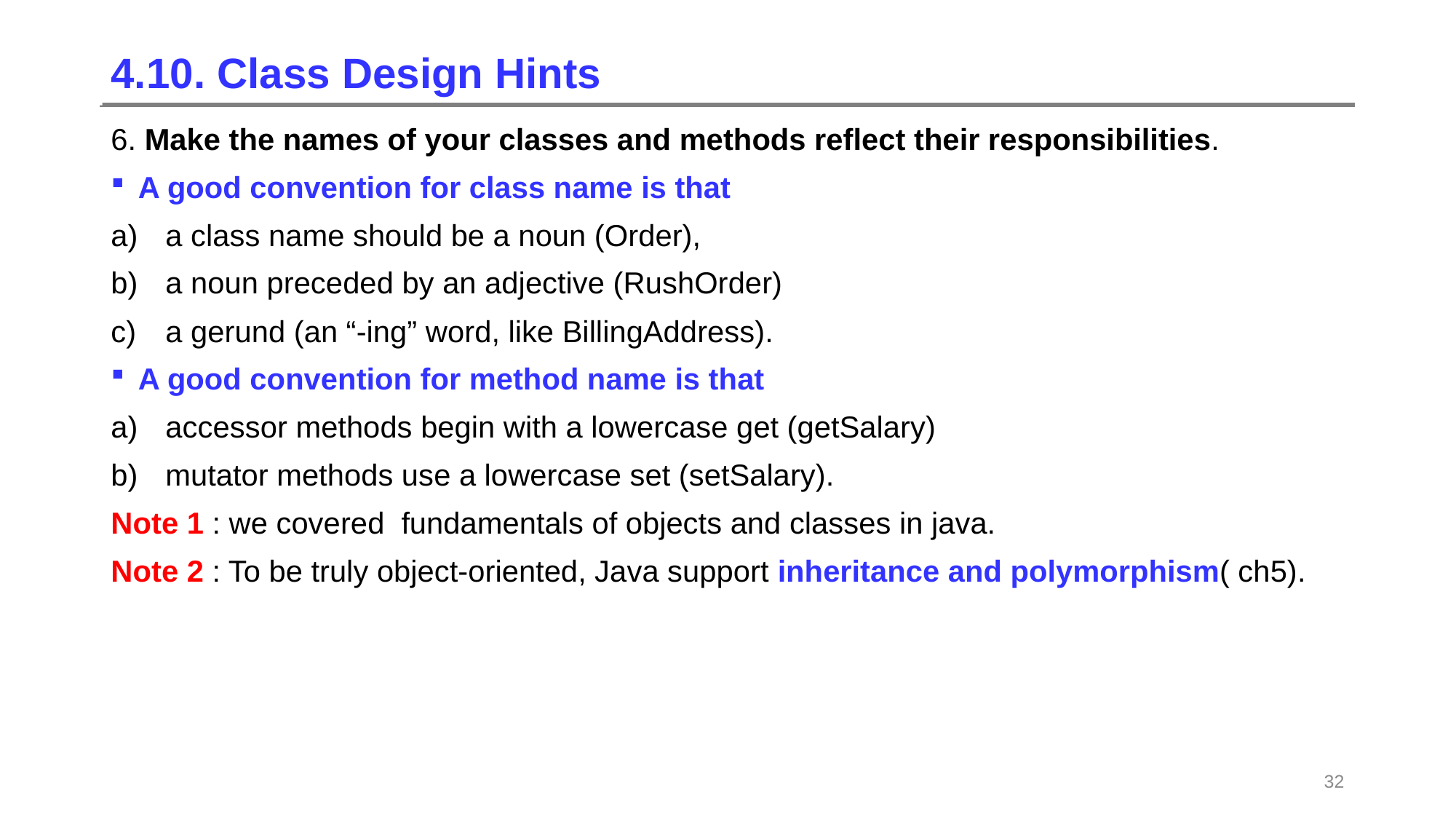

# 4.10. Class Design Hints
6. Make the names of your classes and methods reflect their responsibilities.
A good convention for class name is that
a class name should be a noun (Order),
a noun preceded by an adjective (RushOrder)
a gerund (an “-ing” word, like BillingAddress).
A good convention for method name is that
accessor methods begin with a lowercase get (getSalary)
mutator methods use a lowercase set (setSalary).
Note 1 : we covered  fundamentals of objects and classes in java.
Note 2 : To be truly object-oriented, Java support inheritance and polymorphism( ch5).
32